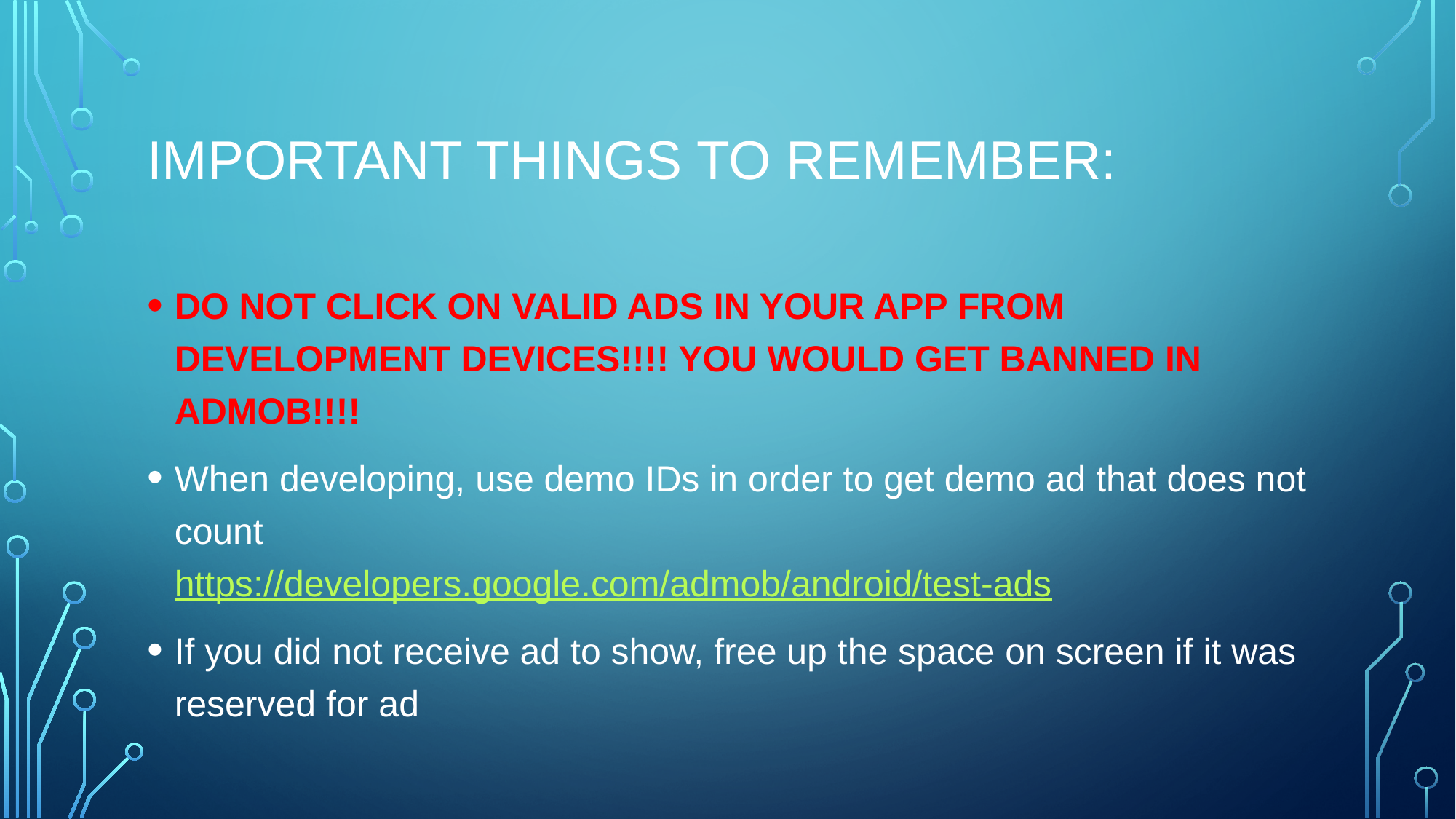

# Important things to remember:
DO NOT CLICK ON VALID ADS IN YOUR APP FROM DEVELOPMENT DEVICES!!!! YOU WOULD GET BANNED IN ADMOB!!!!
When developing, use demo IDs in order to get demo ad that does not count
https://developers.google.com/admob/android/test-ads
If you did not receive ad to show, free up the space on screen if it was reserved for ad